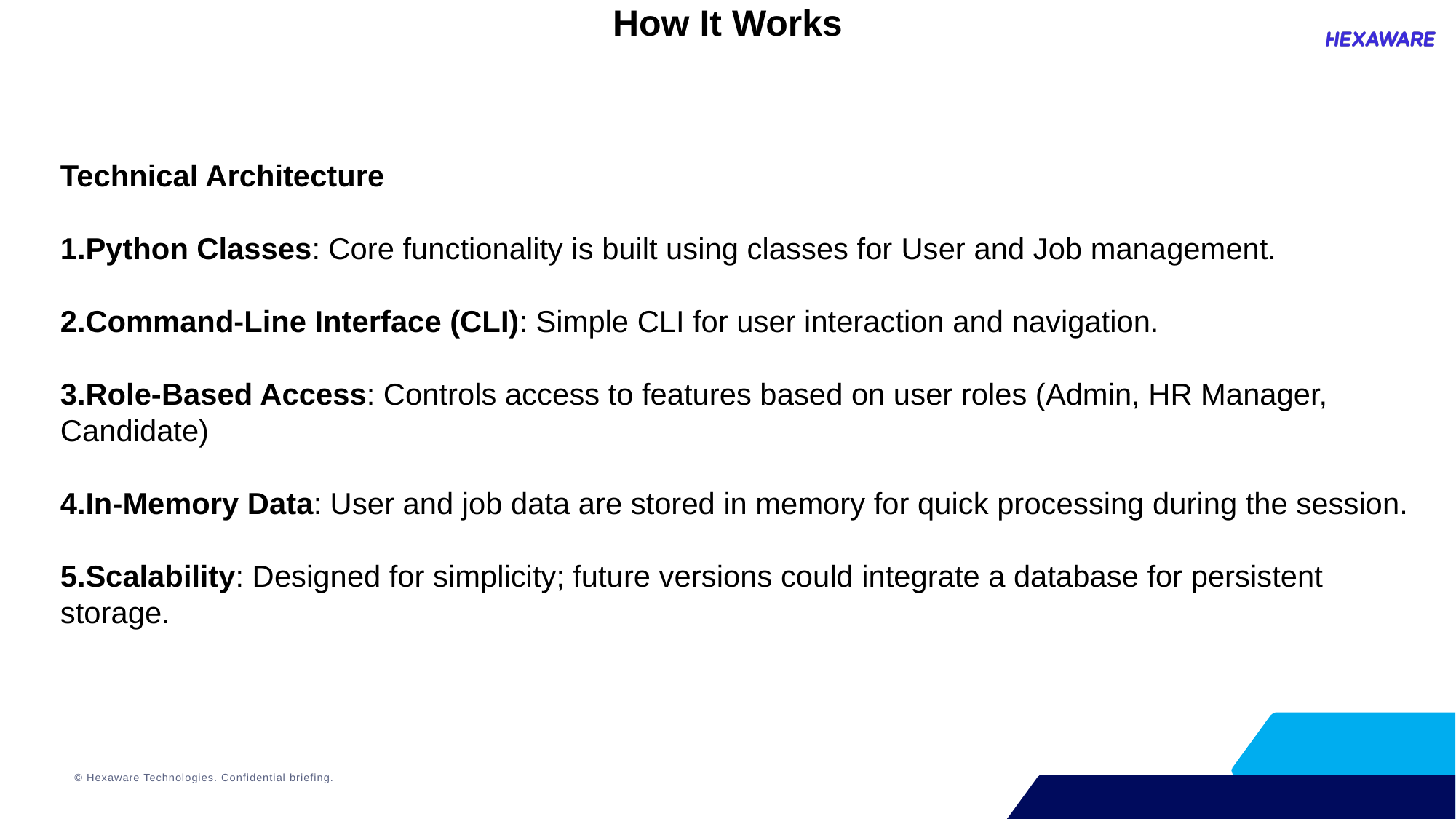

How It Works
Technical Architecture

Python Classes: Core functionality is built using classes for User and Job management.

Command-Line Interface (CLI): Simple CLI for user interaction and navigation.

Role-Based Access: Controls access to features based on user roles (Admin, HR Manager, Candidate)

In-Memory Data: User and job data are stored in memory for quick processing during the session.

Scalability: Designed for simplicity; future versions could integrate a database for persistent storage.